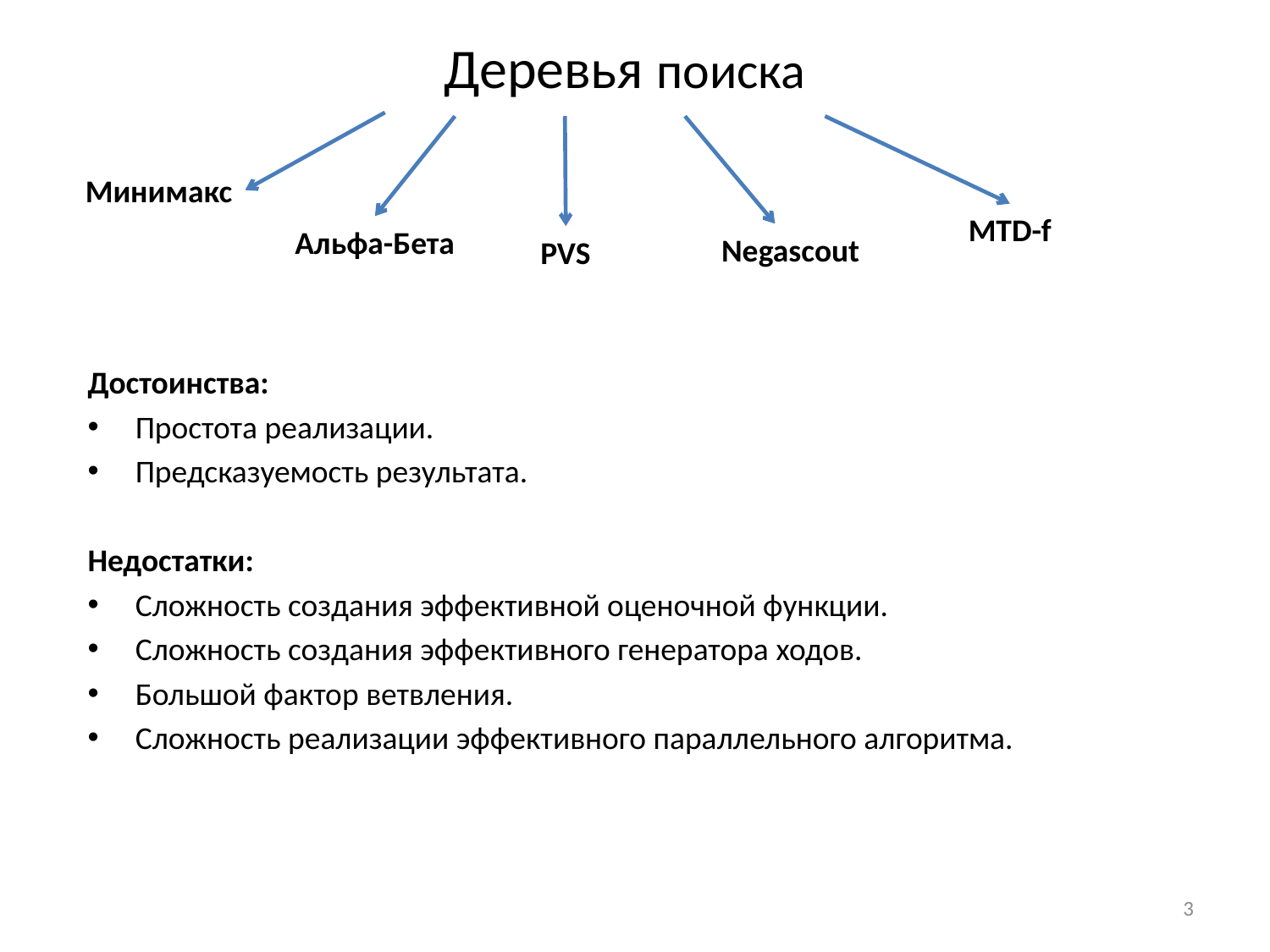

# Деревья поиска
Минимакс
MTD-f
Альфа-Бета
Negascout
PVS
Достоинства:
Простота реализации.
Предсказуемость результата.

Недостатки:
Сложность создания эффективной оценочной функции.
Сложность создания эффективного генератора ходов.
Большой фактор ветвления.
Сложность реализации эффективного параллельного алгоритма.
3